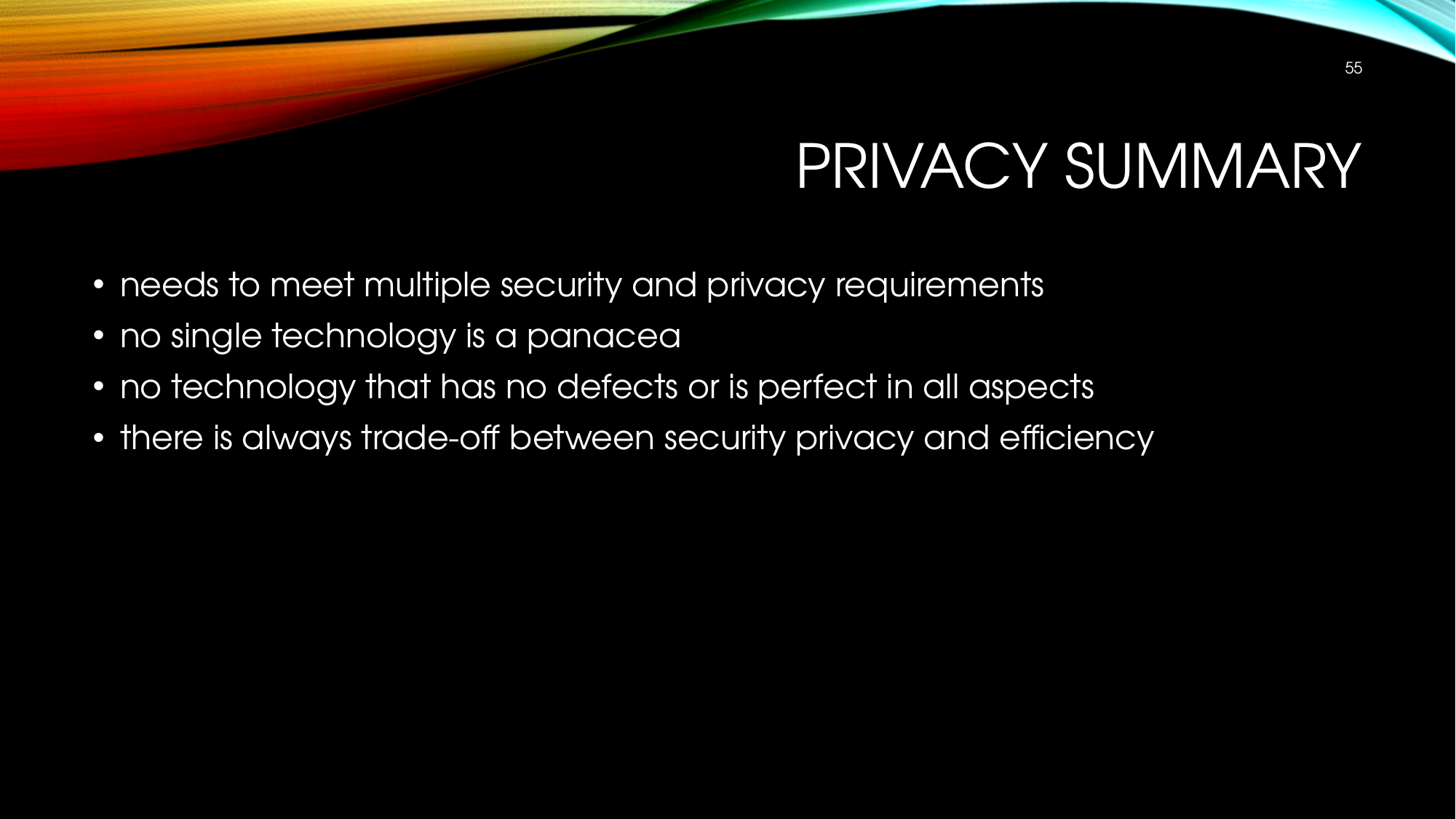

55
# privacy summary
needs to meet multiple security and privacy requirements
no single technology is a panacea
no technology that has no defects or is perfect in all aspects
there is always trade-off between security privacy and efficiency